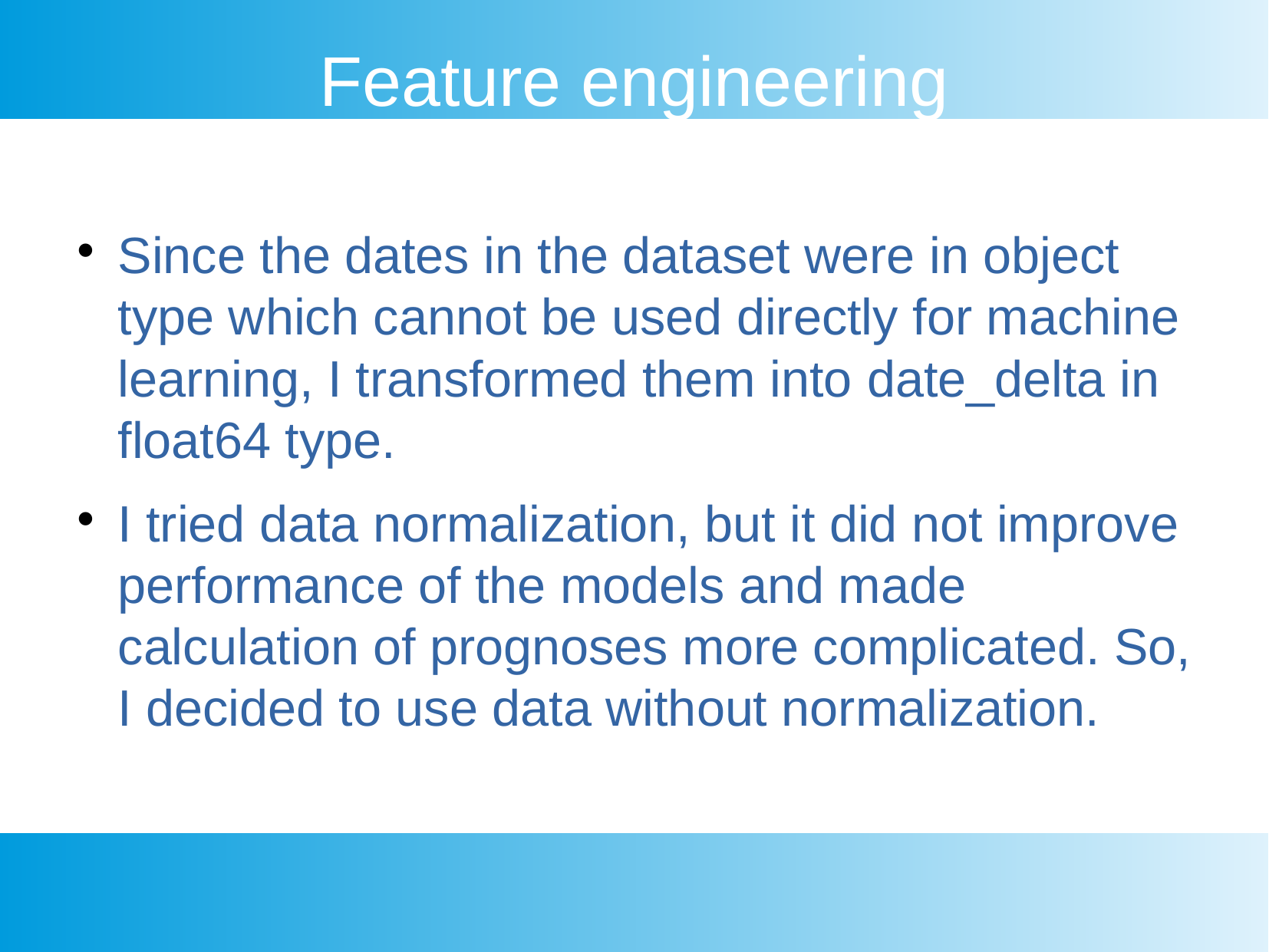

Feature engineering
Since the dates in the dataset were in object type which cannot be used directly for machine learning, I transformed them into date_delta in float64 type.
I tried data normalization, but it did not improve performance of the models and made calculation of prognoses more complicated. So, I decided to use data without normalization.